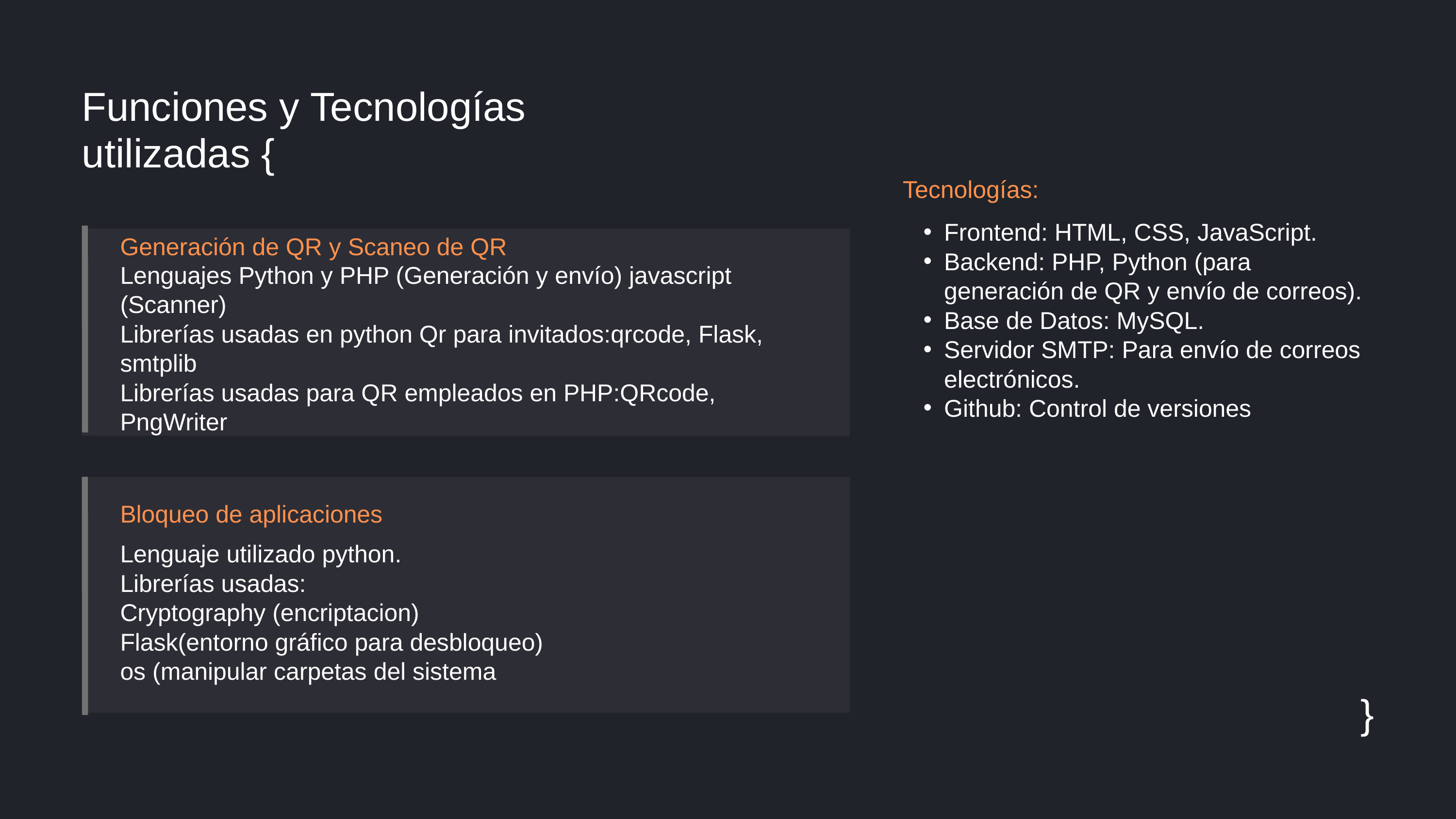

Funciones y Tecnologías utilizadas {
Tecnologías:

Frontend: HTML, CSS, JavaScript.
Backend: PHP, Python (para generación de QR y envío de correos).
Base de Datos: MySQL.
Servidor SMTP: Para envío de correos electrónicos.
Github: Control de versiones

Generación de QR y Scaneo de QR

Lenguajes Python y PHP (Generación y envío) javascript (Scanner)
Librerías usadas en python Qr para invitados:qrcode, Flask, smtplib
Librerías usadas para QR empleados en PHP:QRcode, PngWriter

Bloqueo de aplicaciones
Lenguaje utilizado python.
Librerías usadas:
Cryptography (encriptacion)
Flask(entorno gráfico para desbloqueo)
os (manipular carpetas del sistema
}